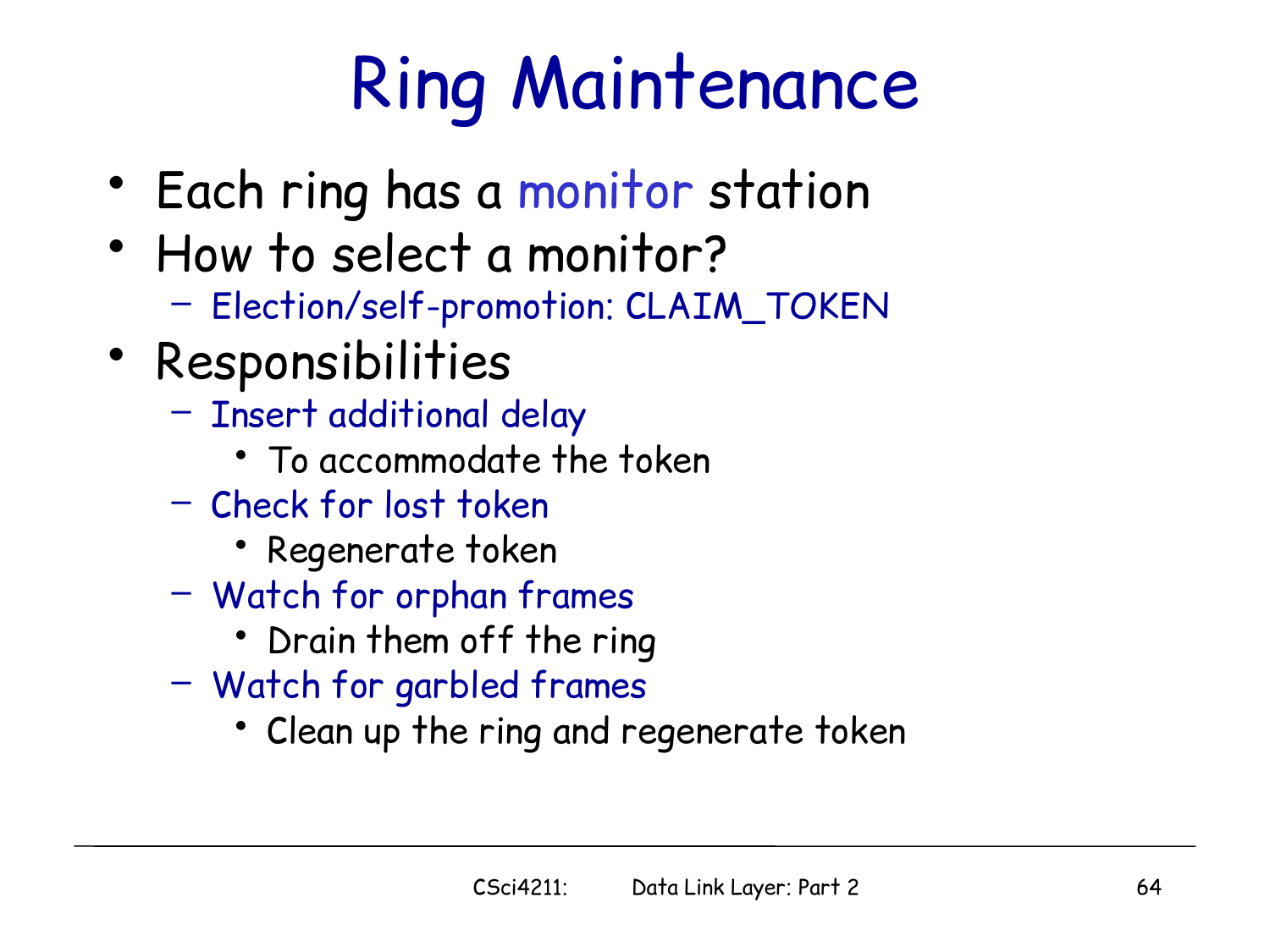

# Ring Maintenance
Each ring has a monitor station
How to select a monitor?
Election/self-promotion: CLAIM_TOKEN
Responsibilities
Insert additional delay
To accommodate the token
Check for lost token
Regenerate token
Watch for orphan frames
Drain them off the ring
Watch for garbled frames
Clean up the ring and regenerate token
CSci4211:          Data Link Layer: Part 2
64